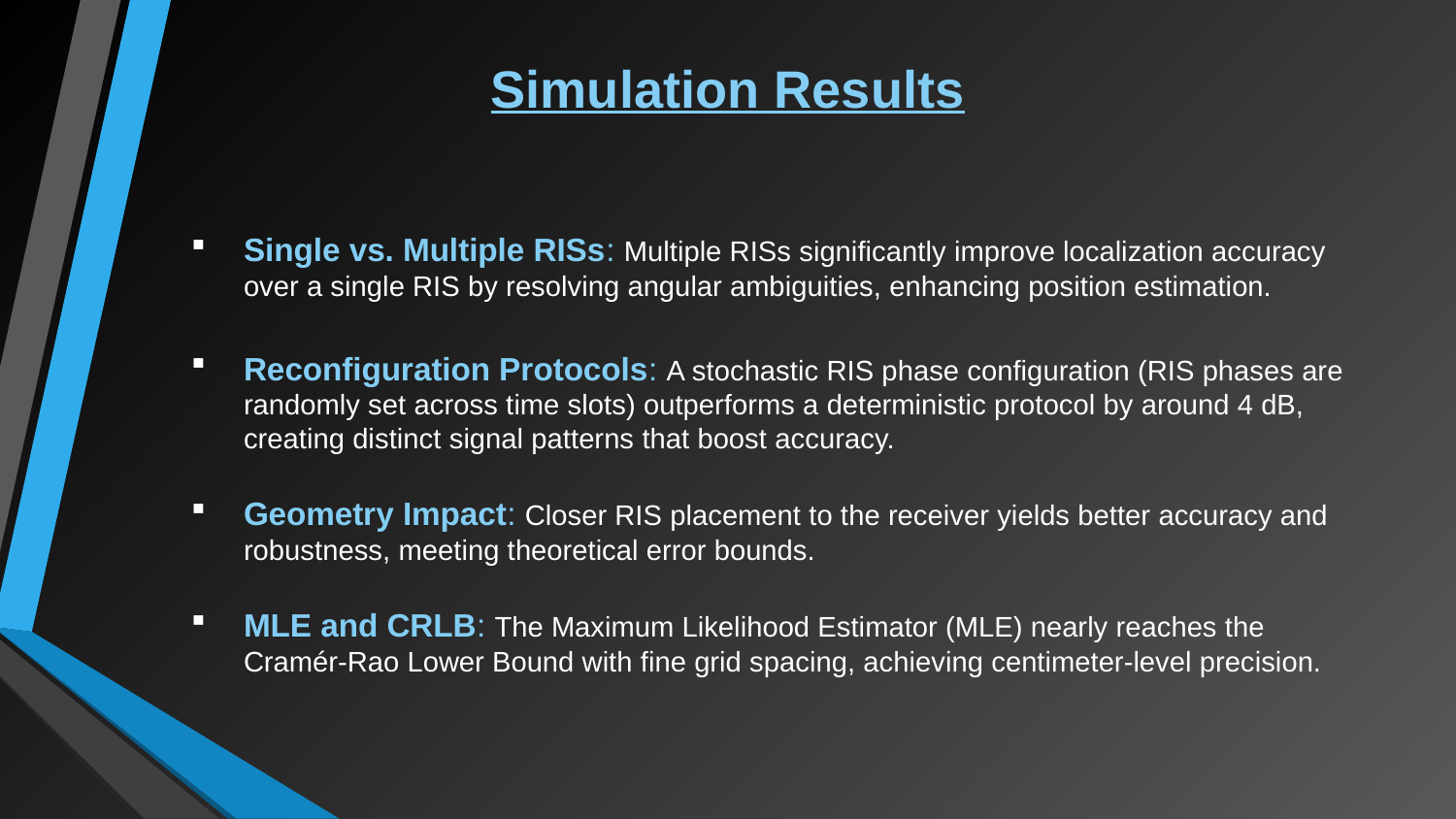

# Simulation Results
Single vs. Multiple RISs: Multiple RISs significantly improve localization accuracy over a single RIS by resolving angular ambiguities, enhancing position estimation.

Reconfiguration Protocols: A stochastic RIS phase configuration (RIS phases are randomly set across time slots) outperforms a deterministic protocol by around 4 dB, creating distinct signal patterns that boost accuracy.

Geometry Impact: Closer RIS placement to the receiver yields better accuracy and robustness, meeting theoretical error bounds.

MLE and CRLB: The Maximum Likelihood Estimator (MLE) nearly reaches the Cramér-Rao Lower Bound with fine grid spacing, achieving centimeter-level precision.